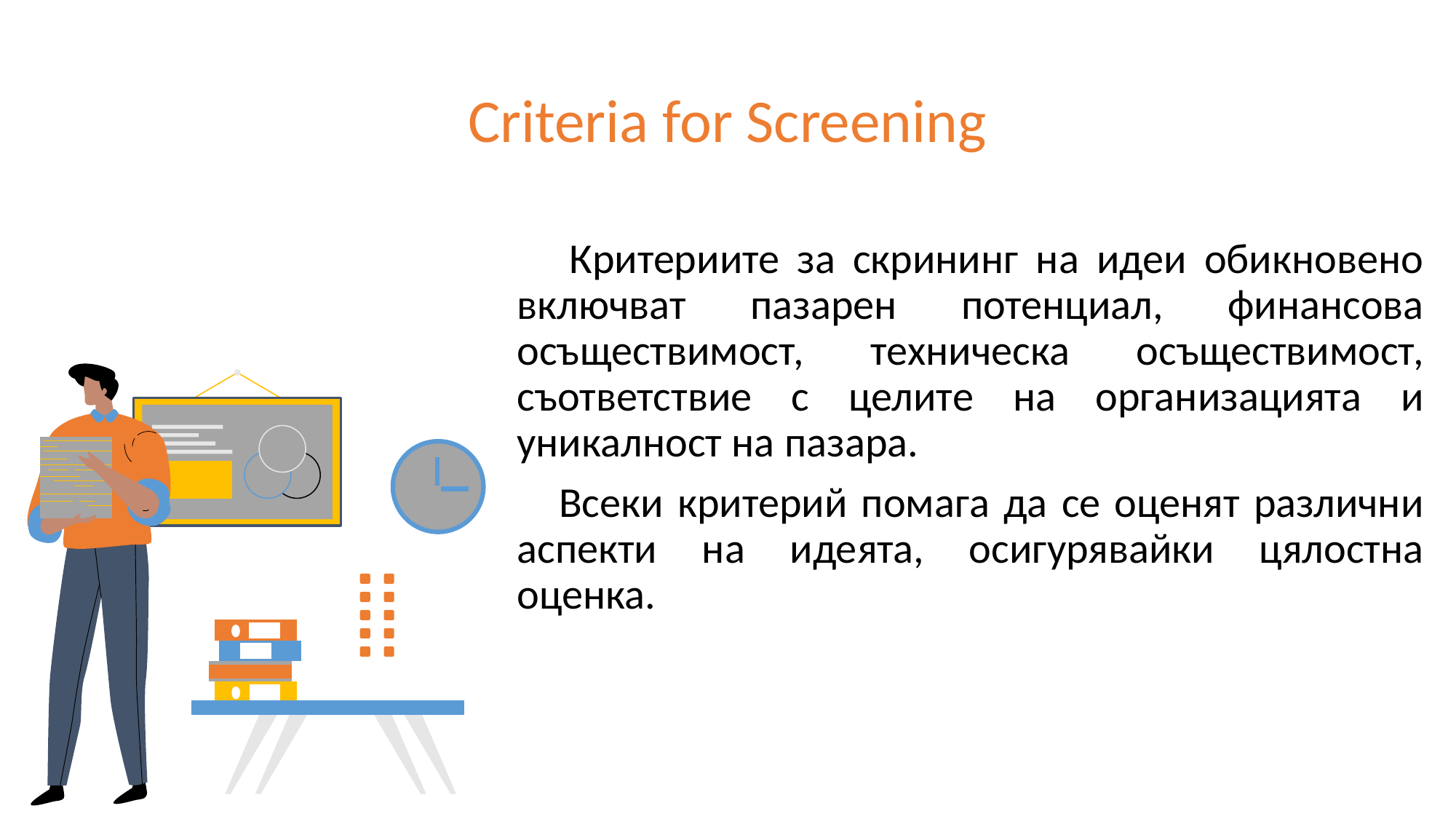

# Criteria for Screening
   Критериите за скрининг на идеи обикновено включват пазарен потенциал, финансова осъществимост, техническа осъществимост, съответствие с целите на организацията и уникалност на пазара.
   Всеки критерий помага да се оценят различни аспекти на идеята, осигурявайки цялостна оценка.